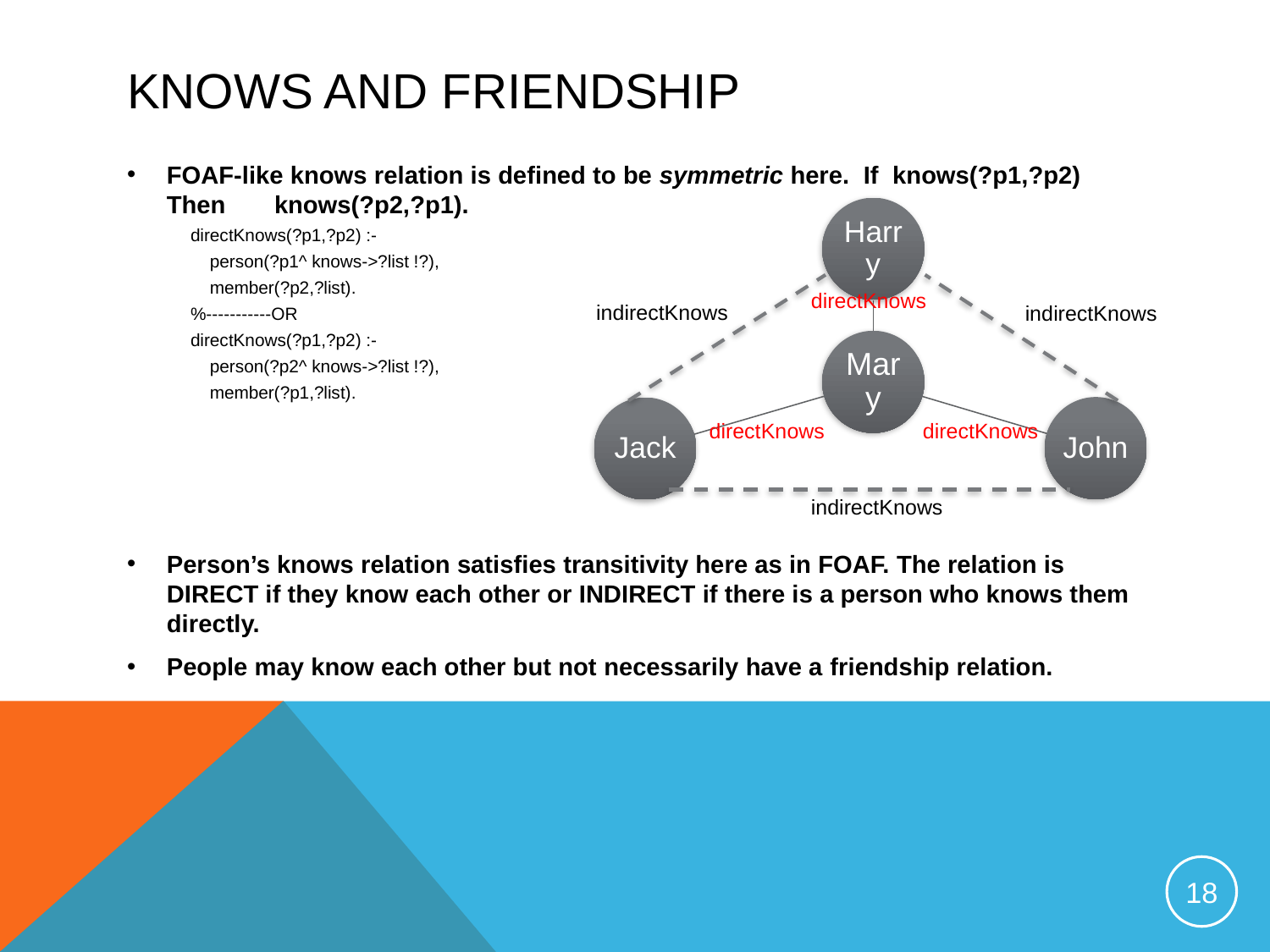

# Knows and friendship
FOAF-like knows relation is defined to be symmetric here.  If  knows(?p1,?p2) Then       knows(?p2,?p1).
directKnows(?p1,?p2) :-
    person(?p1^ knows->?list !?),
    member(?p2,?list).
%-----------OR
directKnows(?p1,?p2) :-
    person(?p2^ knows->?list !?),
    member(?p1,?list).

Person’s knows relation satisfies transitivity here as in FOAF. The relation is DIRECT if they know each other or INDIRECT if there is a person who knows them directly.
People may know each other but not necessarily have a friendship relation.

Mary

Harry

John

Jack
directKnows
indirectKnows
indirectKnows
directKnows
directKnows
indirectKnows
18